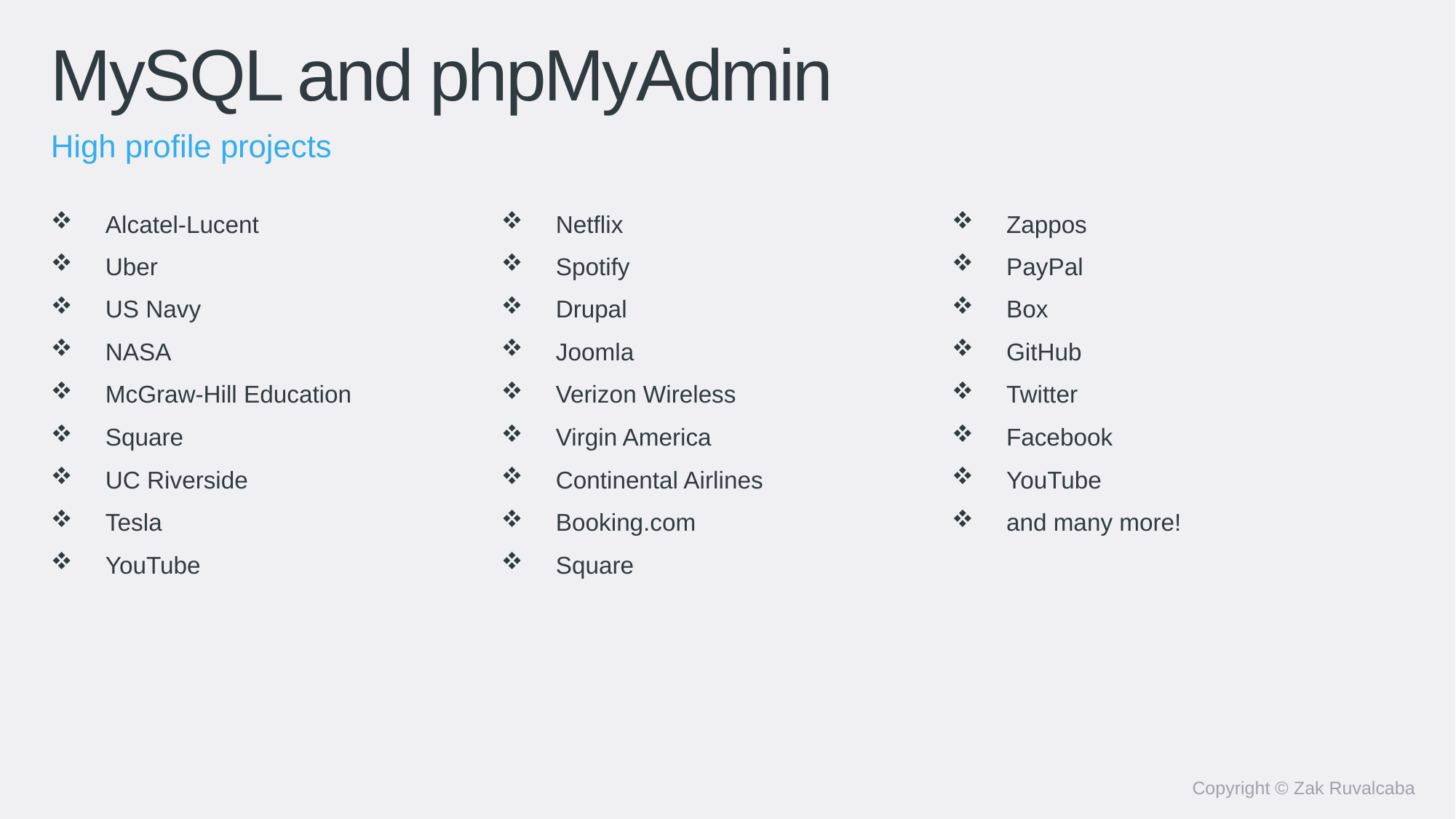

# MySQL and phpMyAdmin
High profile projects
Alcatel-Lucent
Uber
US Navy
NASA
McGraw-Hill Education
Square
UC Riverside
Tesla
YouTube
Netflix
Spotify
Drupal
Joomla
Verizon Wireless
Virgin America
Continental Airlines
Booking.com
Square
Zappos
PayPal
Box
GitHub
Twitter
Facebook
YouTube
and many more!